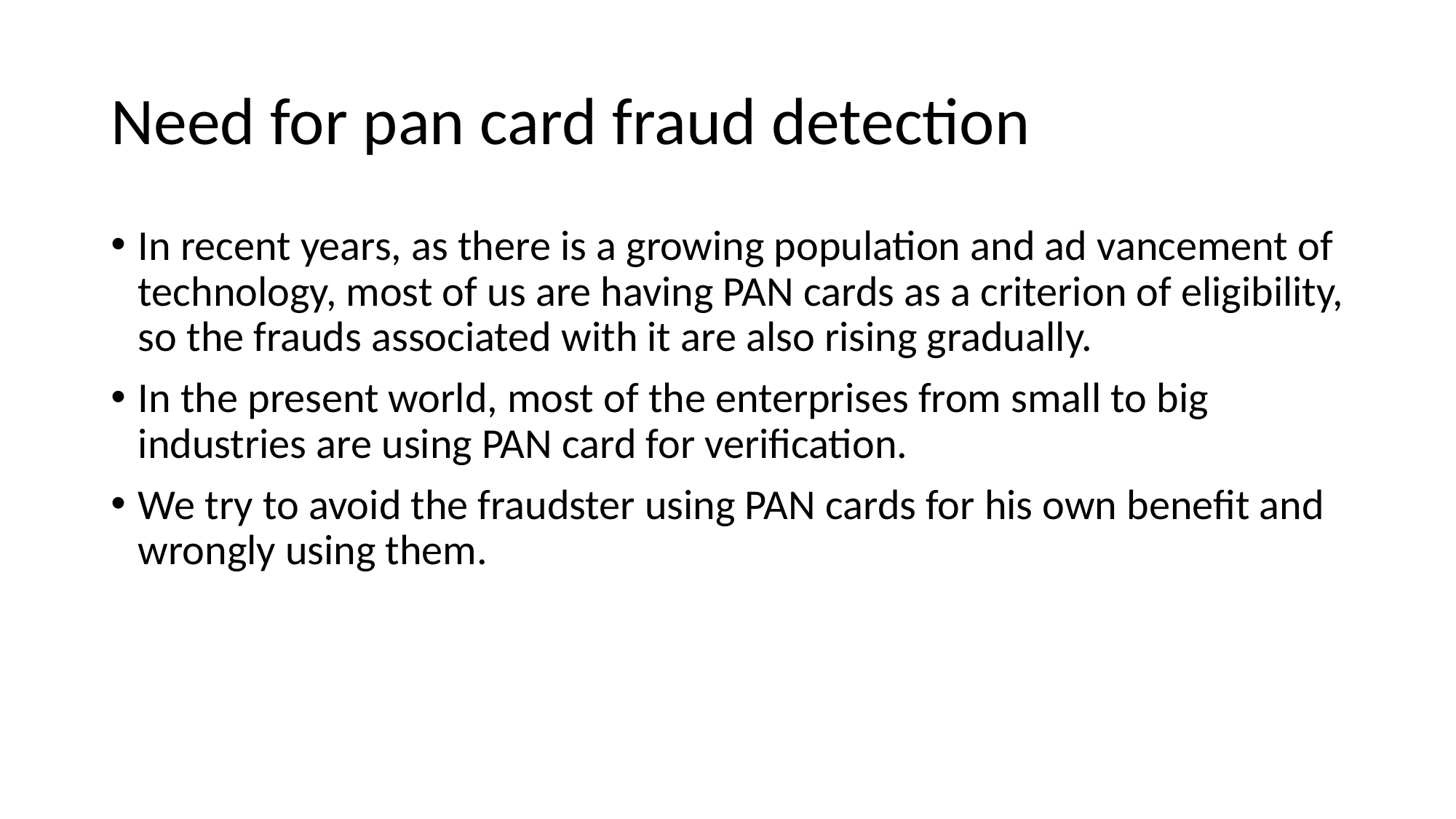

# Need for pan card fraud detection
In recent years, as there is a growing population and ad vancement of technology, most of us are having PAN cards as a criterion of eligibility, so the frauds associated with it are also rising gradually.
In the present world, most of the enterprises from small to big industries are using PAN card for verification.
We try to avoid the fraudster using PAN cards for his own benefit and wrongly using them.